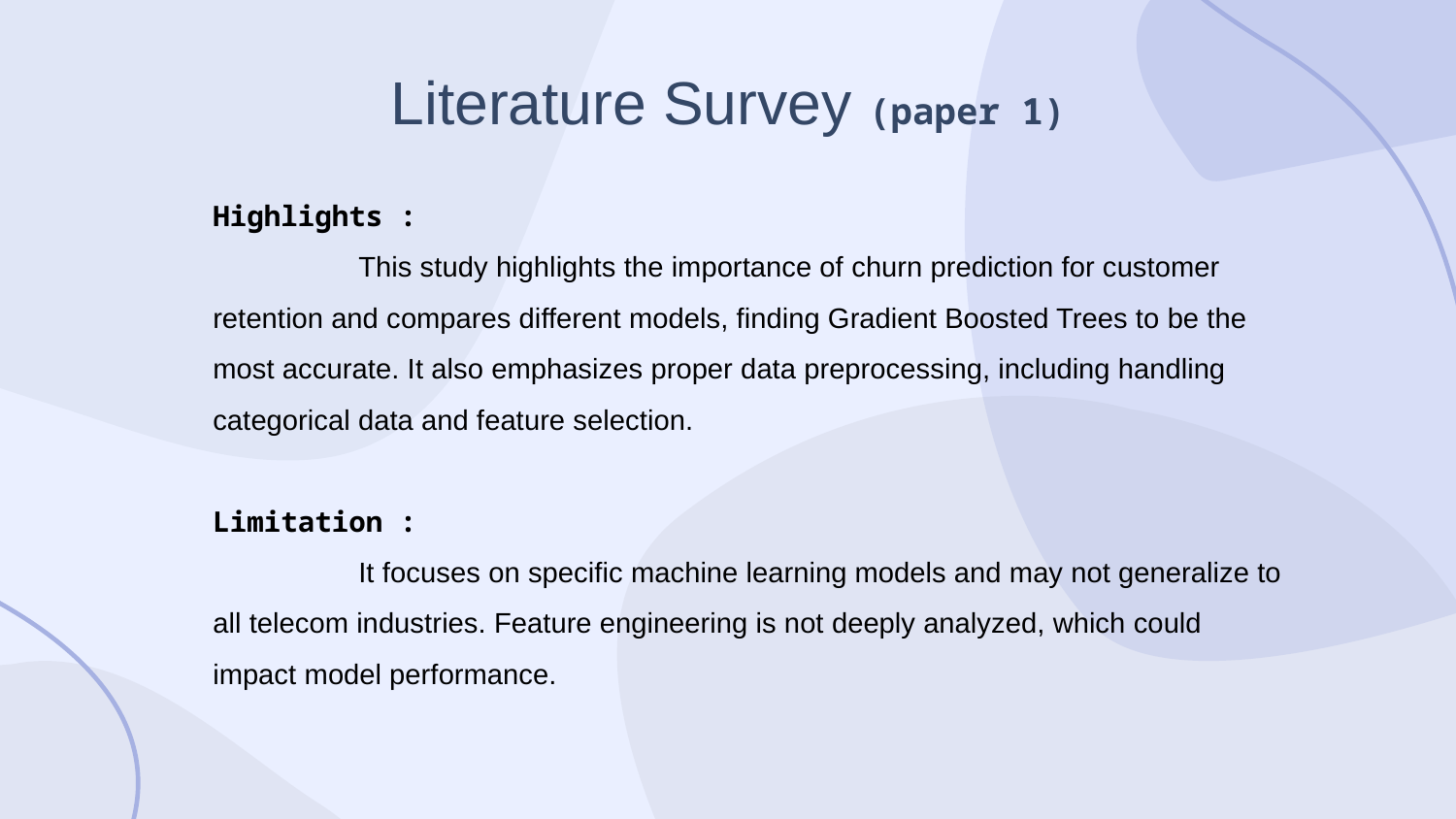

# Literature Survey (paper 1)
Highlights :
	This study highlights the importance of churn prediction for customer retention and compares different models, finding Gradient Boosted Trees to be the most accurate. It also emphasizes proper data preprocessing, including handling categorical data and feature selection.

Limitation :
	It focuses on specific machine learning models and may not generalize to all telecom industries. Feature engineering is not deeply analyzed, which could impact model performance.